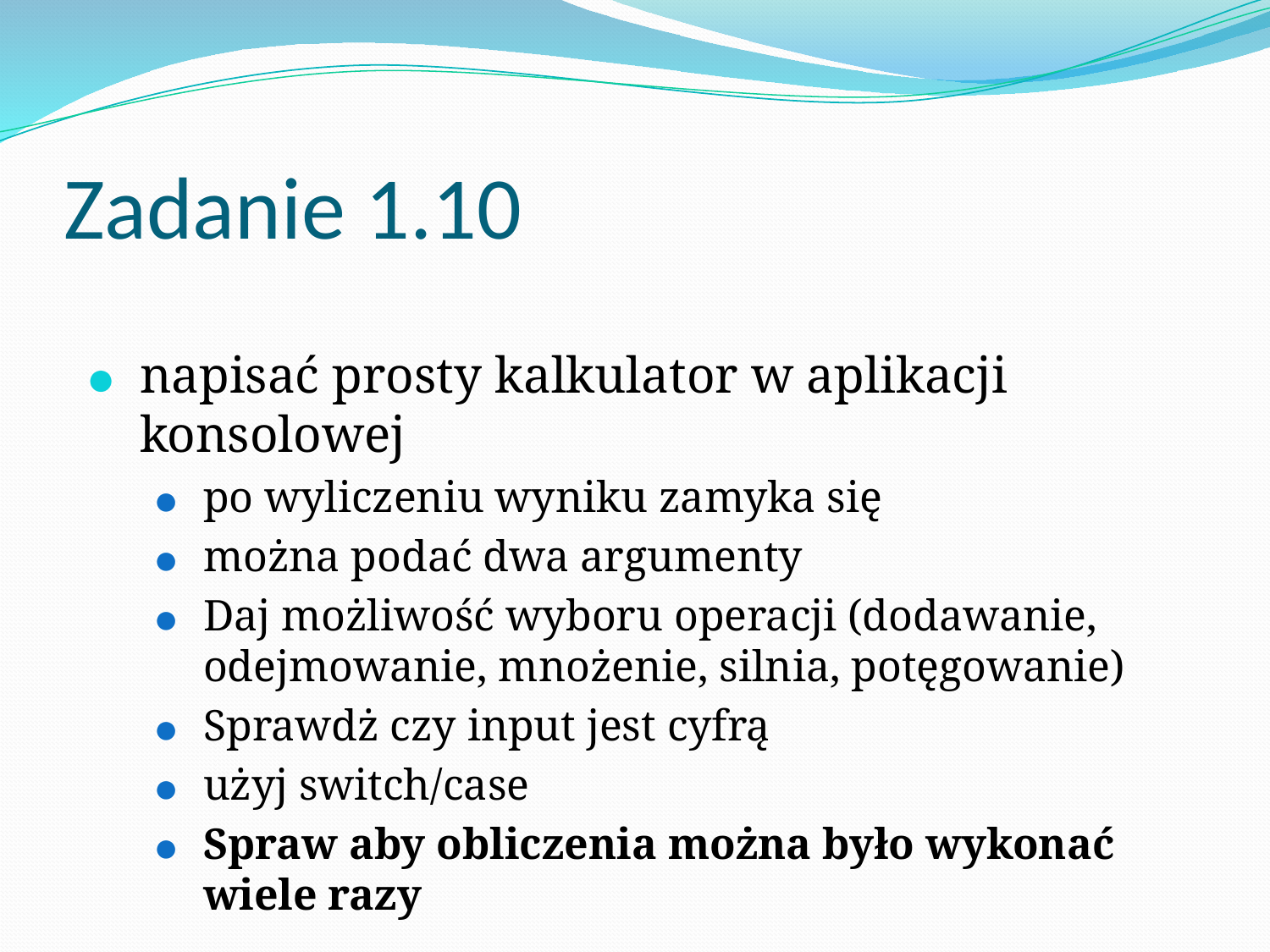

# Zadanie 1.10

napisać prosty kalkulator w aplikacji konsolowej
po wyliczeniu wyniku zamyka się
można podać dwa argumenty
Daj możliwość wyboru operacji (dodawanie, odejmowanie, mnożenie, silnia, potęgowanie)
Sprawdż czy input jest cyfrą
użyj switch/case
Spraw aby obliczenia można było wykonać wiele razy